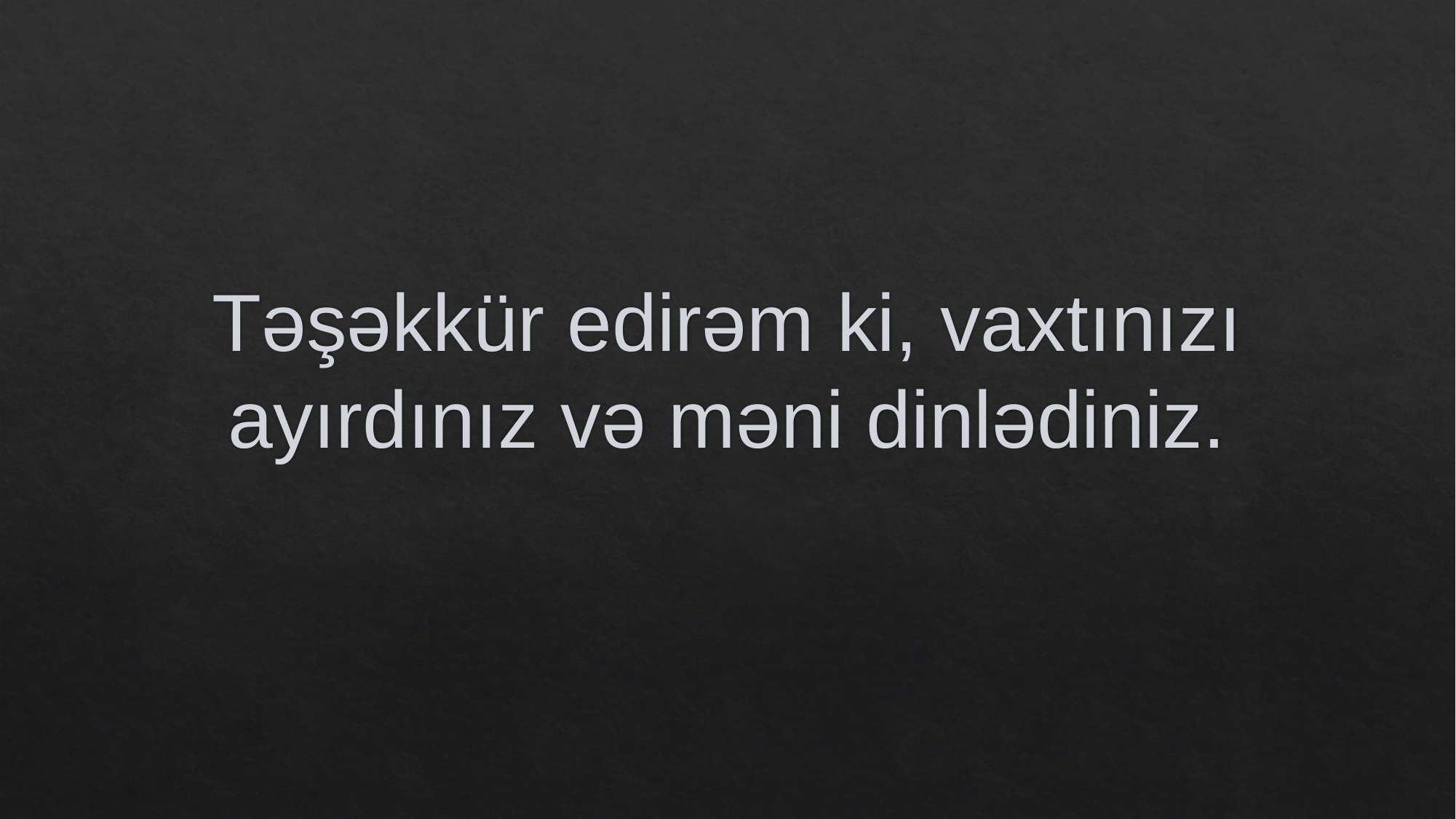

# Təşəkkür edirəm ki, vaxtınızı ayırdınız və məni dinlədiniz.